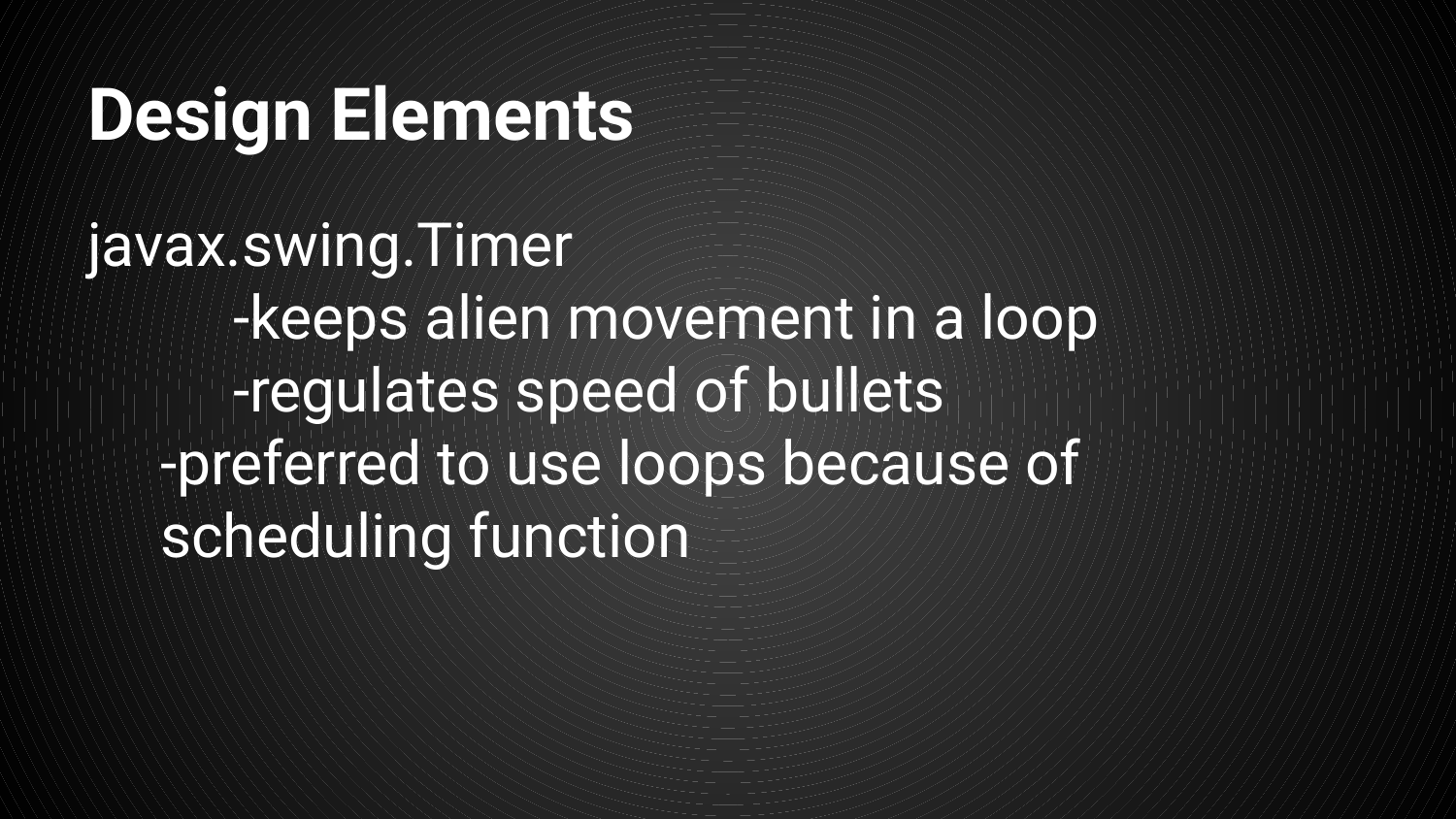

# Design Elements
javax.swing.Timer
	-keeps alien movement in a loop
	-regulates speed of bullets
-preferred to use loops because of scheduling function